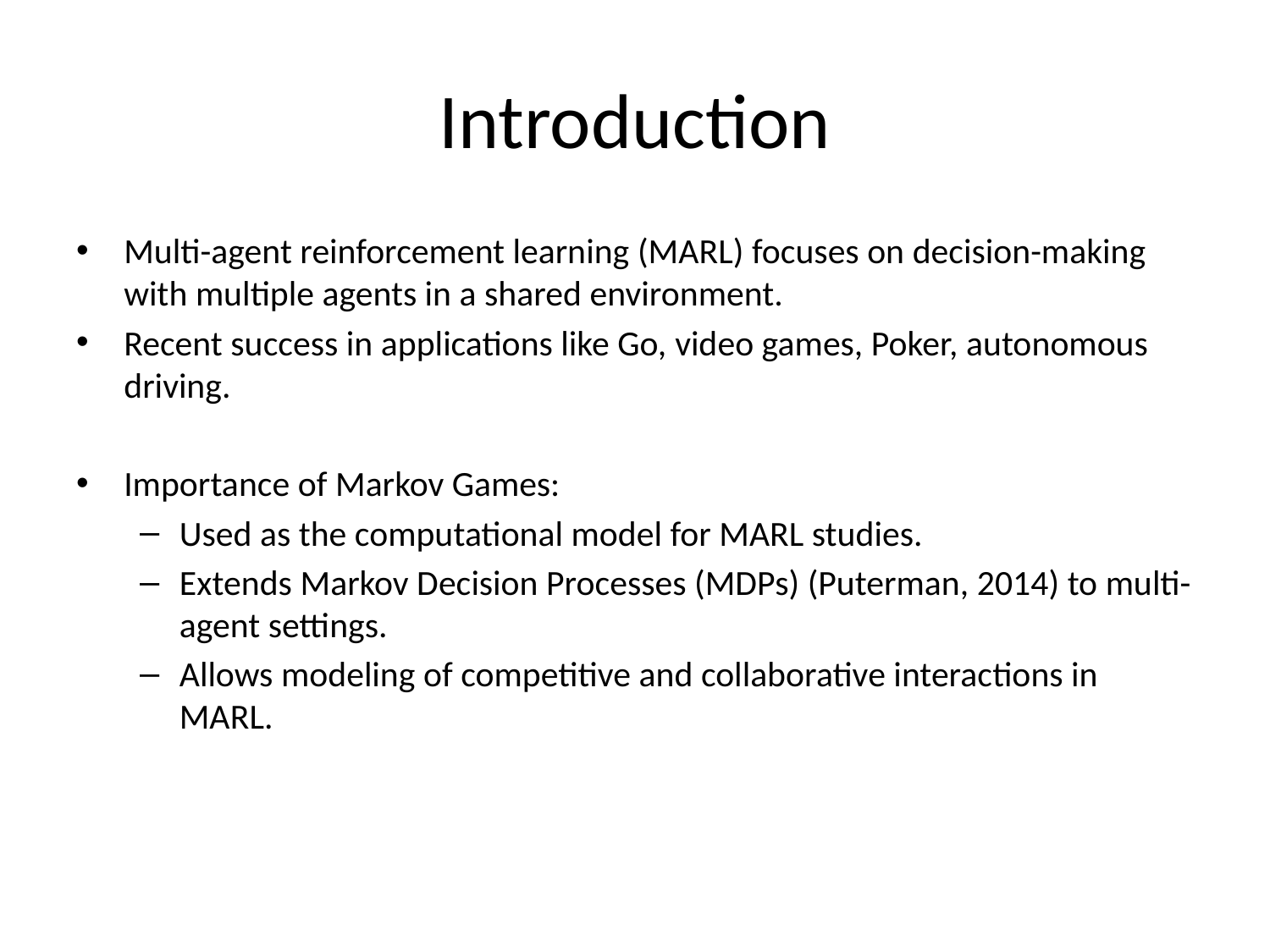

# Introduction
Multi-agent reinforcement learning (MARL) focuses on decision-making with multiple agents in a shared environment.
Recent success in applications like Go, video games, Poker, autonomous driving.

Importance of Markov Games:
Used as the computational model for MARL studies.
Extends Markov Decision Processes (MDPs) (Puterman, 2014) to multi-agent settings.
Allows modeling of competitive and collaborative interactions in MARL.